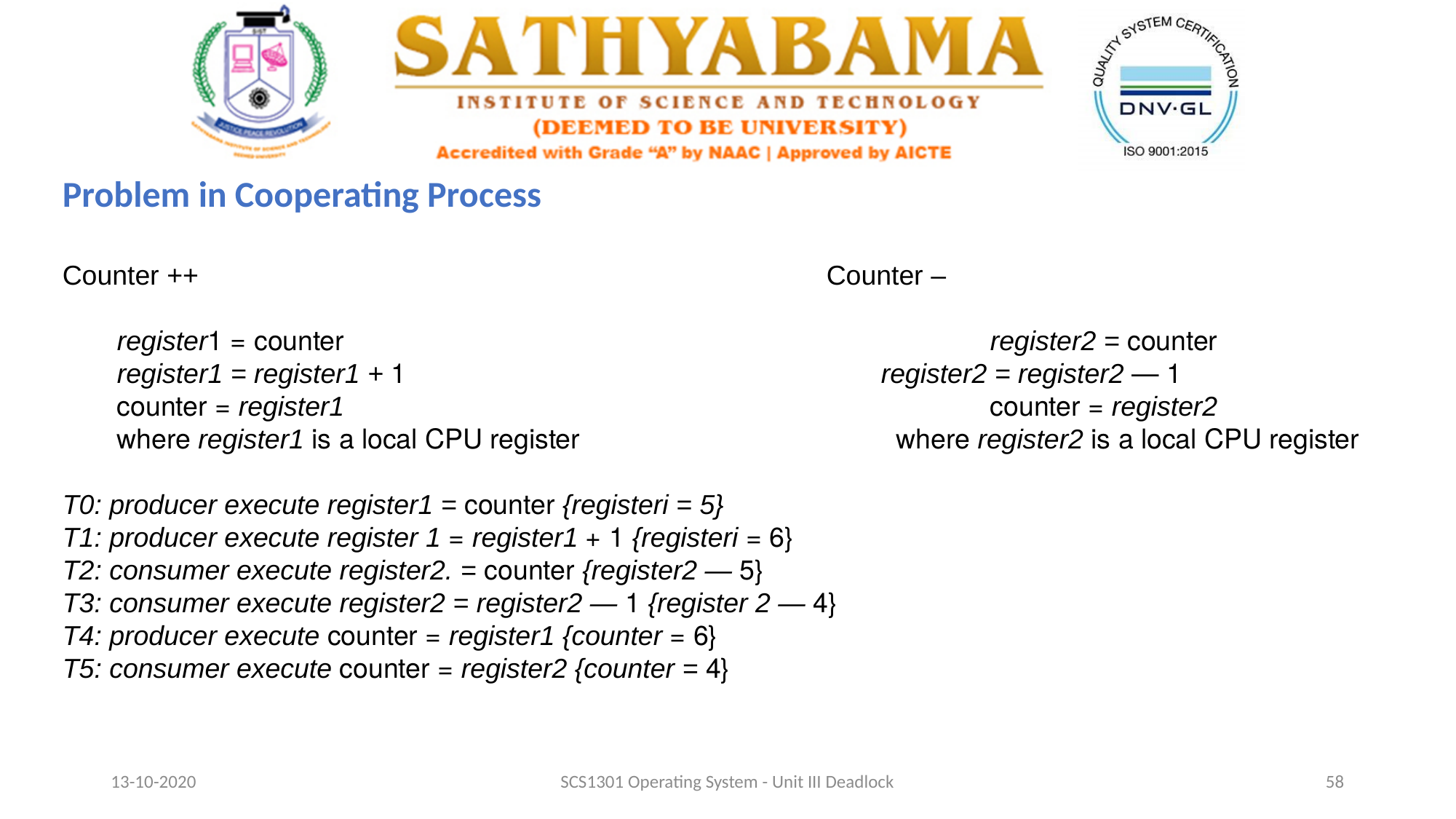

Problem in Cooperating Process

Counter ++						Counter –

register1 = counter						register2 = counter
register1 = register1 + 1					register2 = register2 — 1
counter = register1						counter = register2
where register1 is a local CPU register			  where register2 is a local CPU register

T0: producer execute register1 = counter {registeri = 5}
T1: producer execute register 1 = register1 + 1 {registeri = 6}
T2: consumer execute register2. = counter {register2 — 5}
T3: consumer execute register2 = register2 — 1 {register 2 — 4}
T4: producer execute counter = register1 {counter = 6}
T5: consumer execute counter = register2 {counter = 4}
13-10-2020
SCS1301 Operating System - Unit III Deadlock
58